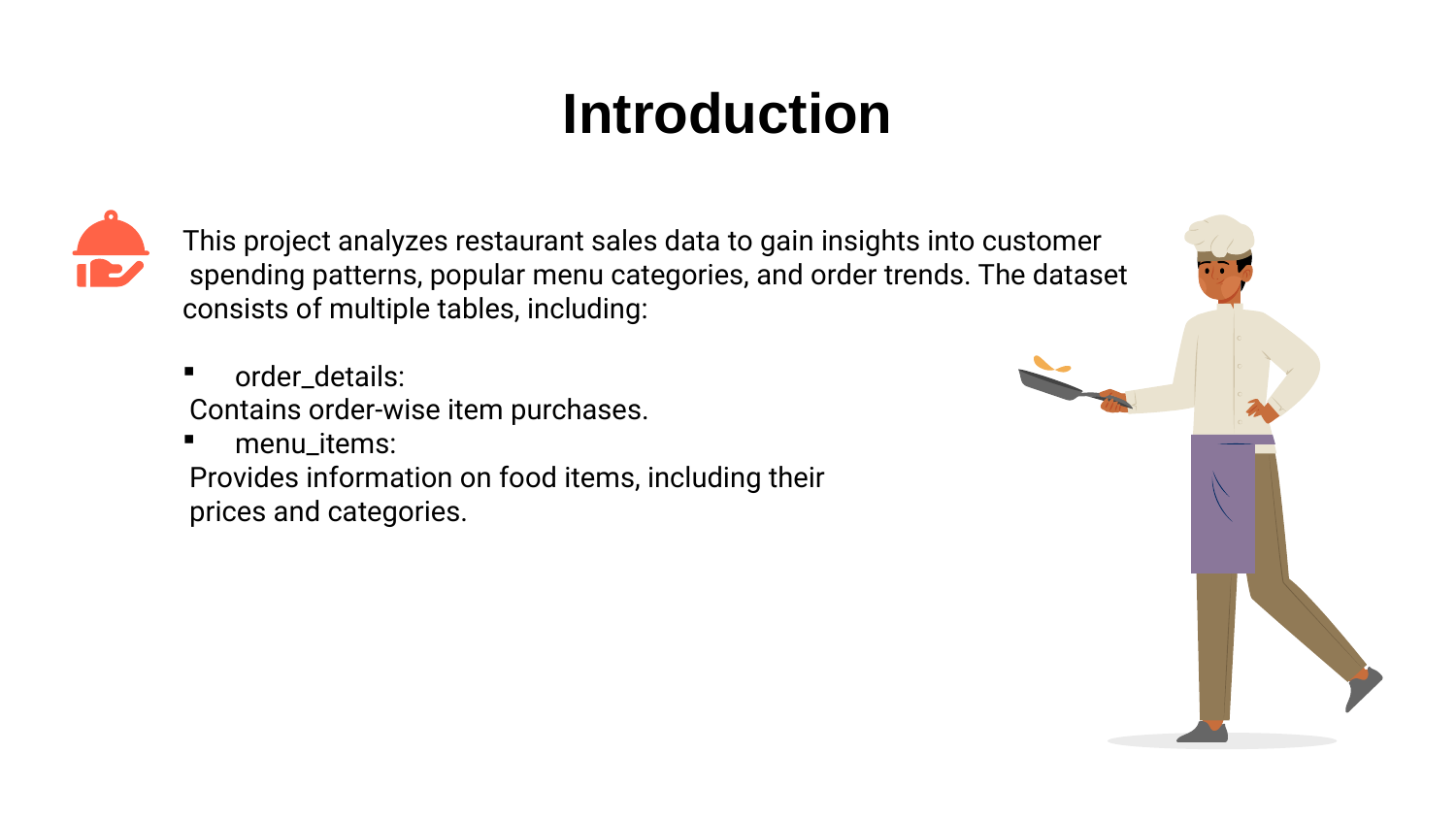

# Introduction

This project analyzes restaurant sales data to gain insights into customer
 spending patterns, popular menu categories, and order trends. The dataset consists of multiple tables, including:

 order_details:
 Contains order-wise item purchases.
 menu_items:
 Provides information on food items, including their
 prices and categories.